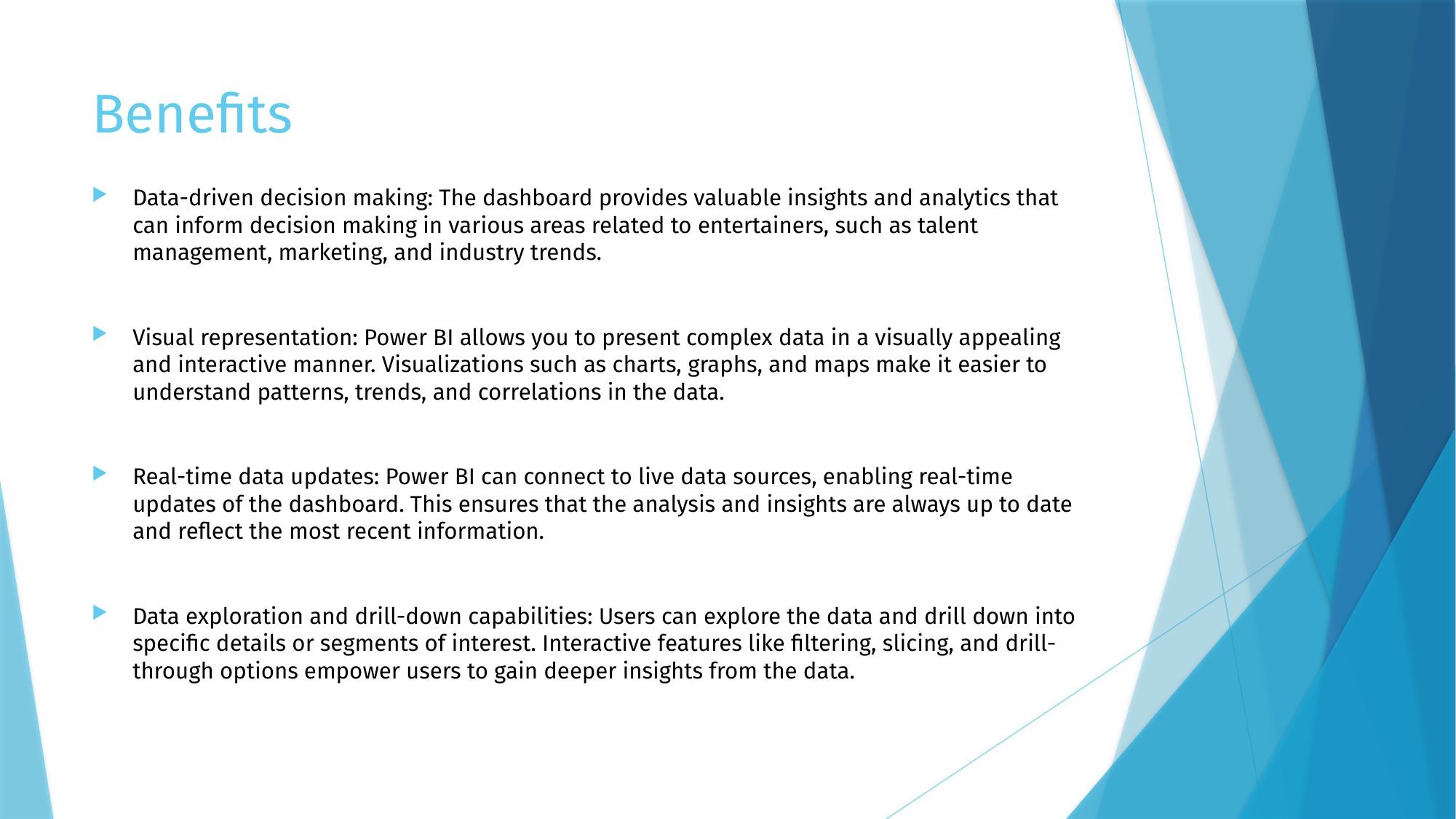

# Benefits
Data-driven decision making: The dashboard provides valuable insights and analytics that can inform decision making in various areas related to entertainers, such as talent management, marketing, and industry trends.

Visual representation: Power BI allows you to present complex data in a visually appealing and interactive manner. Visualizations such as charts, graphs, and maps make it easier to understand patterns, trends, and correlations in the data.

Real-time data updates: Power BI can connect to live data sources, enabling real-time updates of the dashboard. This ensures that the analysis and insights are always up to date and reflect the most recent information.

Data exploration and drill-down capabilities: Users can explore the data and drill down into specific details or segments of interest. Interactive features like filtering, slicing, and drill-through options empower users to gain deeper insights from the data.